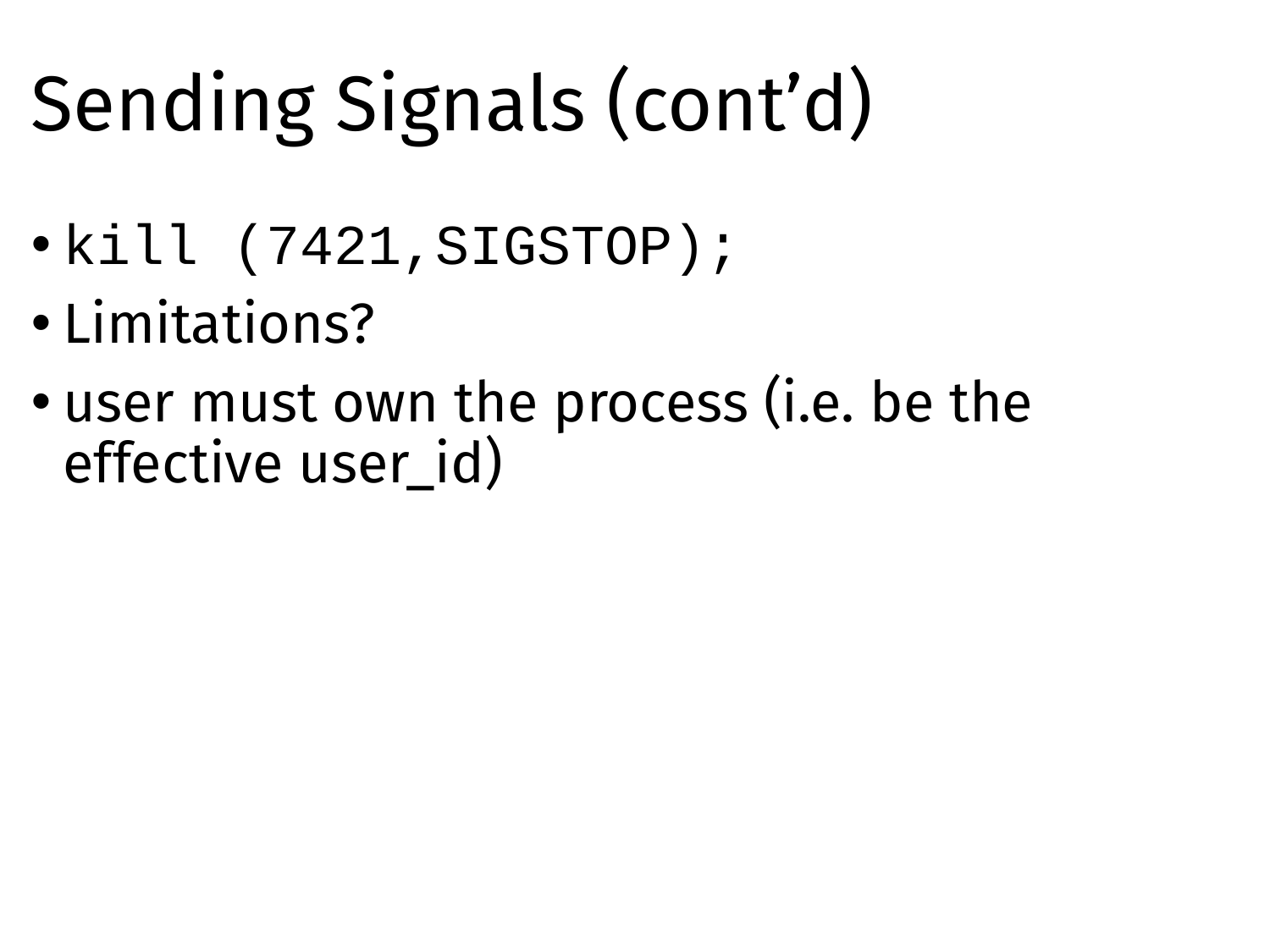

# Sending Signals (cont’d)
kill (7421,SIGSTOP);
Limitations?
user must own the process (i.e. be the effective user_id)